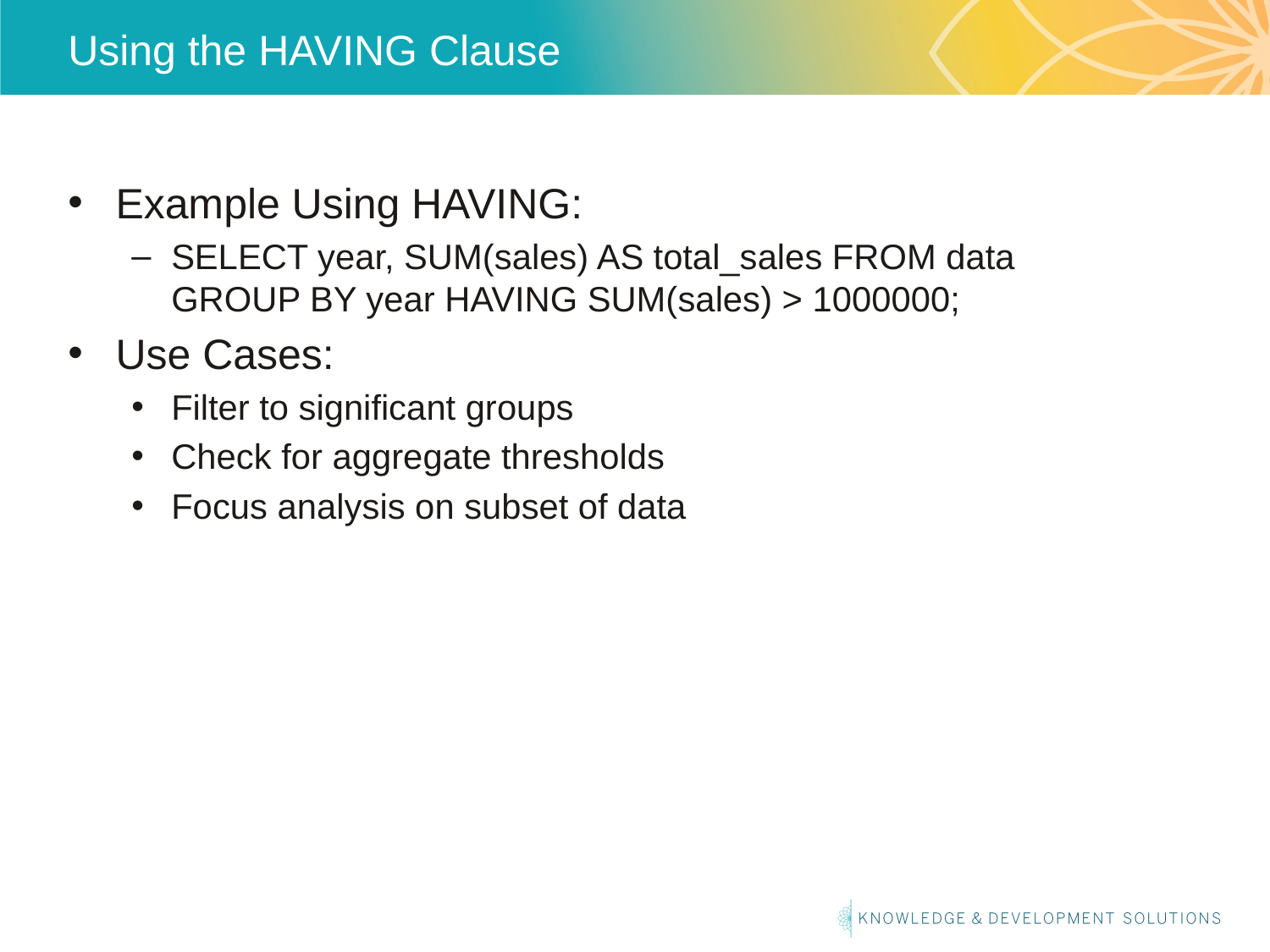

# Using the HAVING Clause
Example Using HAVING:
SELECT year, SUM(sales) AS total_sales FROM data
GROUP BY year HAVING SUM(sales) > 1000000;
Use Cases:
Filter to significant groups
Check for aggregate thresholds
Focus analysis on subset of data